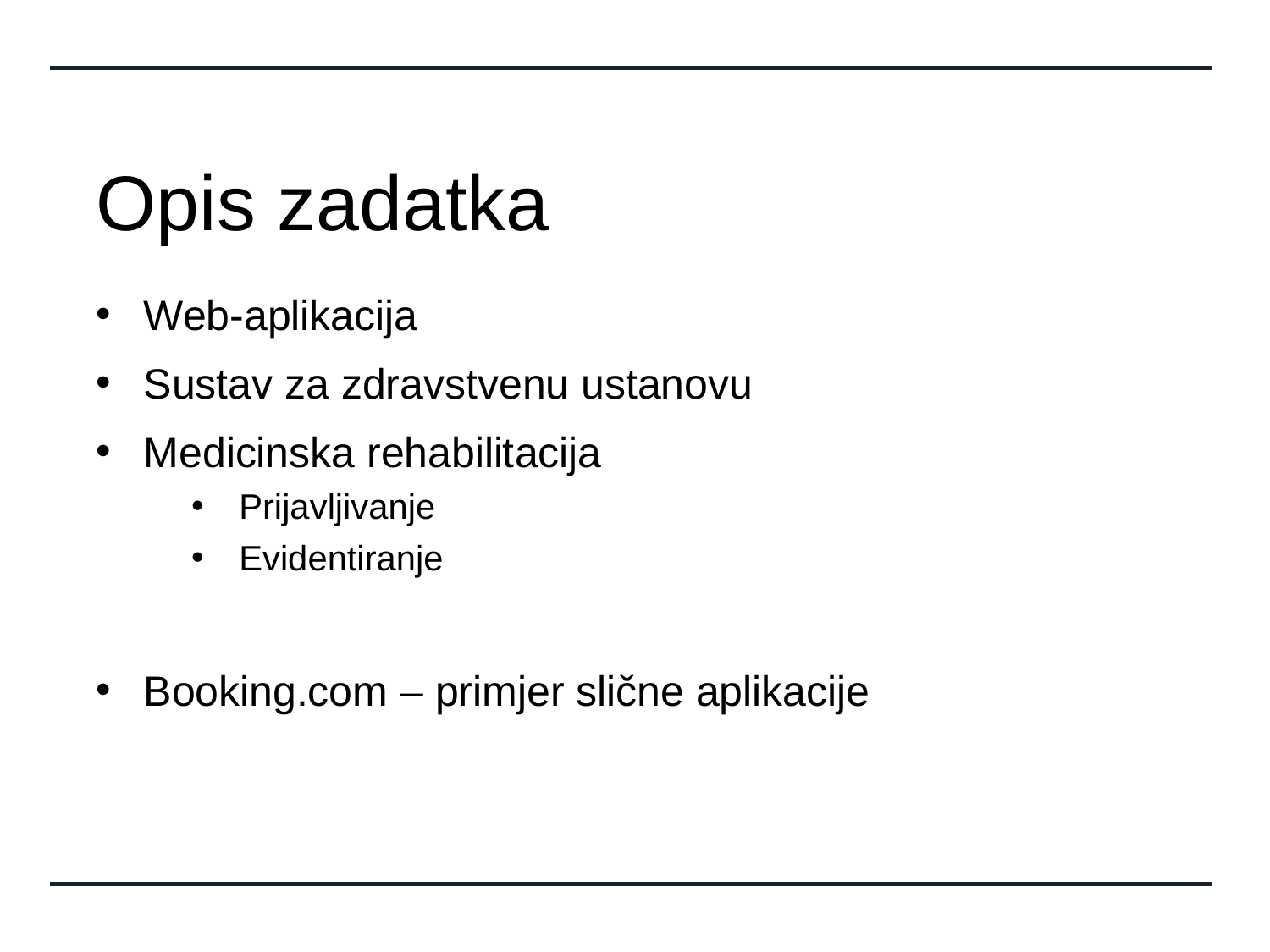

# Opis zadatka
Web-aplikacija
Sustav za zdravstvenu ustanovu
Medicinska rehabilitacija
Prijavljivanje
Evidentiranje

Booking.com – primjer slične aplikacije